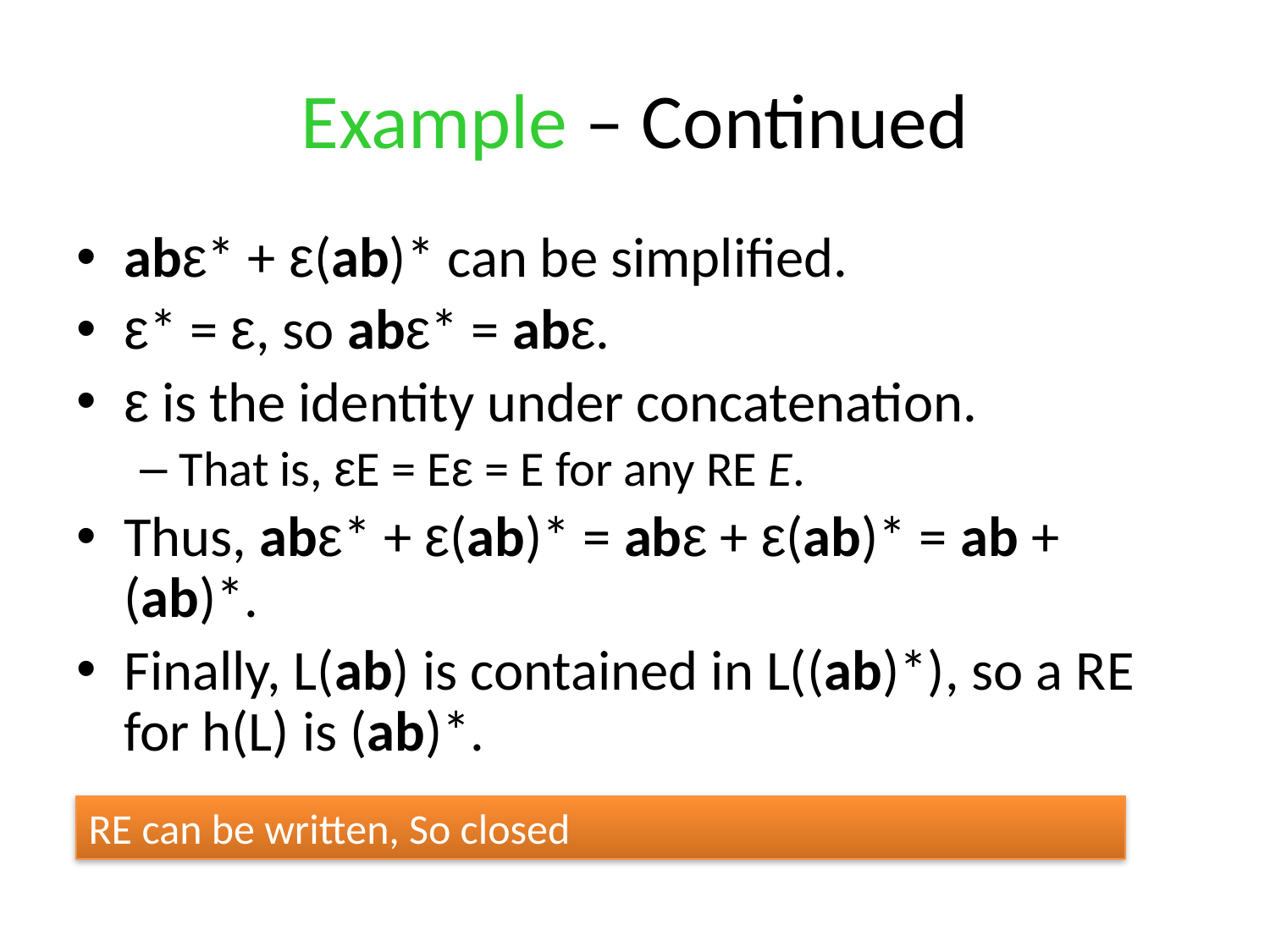

# Example – Continued
abε* + ε(ab)* can be simplified.
ε* = ε, so abε* = abε.
ε is the identity under concatenation.
That is, εE = Eε = E for any RE E.
Thus, abε* + ε(ab)* = abε + ε(ab)* = ab + (ab)*.
Finally, L(ab) is contained in L((ab)*), so a RE for h(L) is (ab)*.
RE can be written, So closed